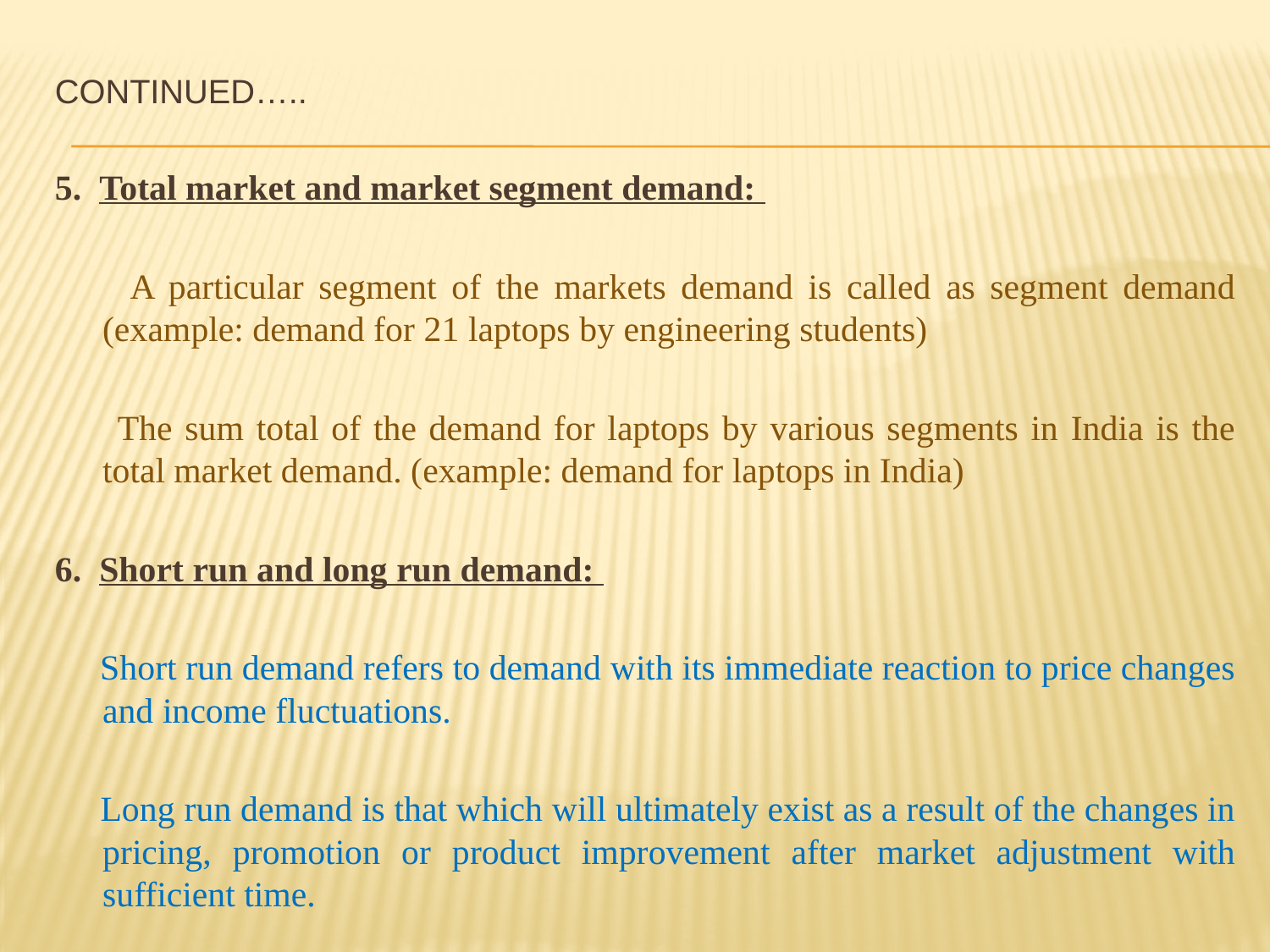

# Continued…..
5.  Total market and market segment demand:

     A particular segment of the markets demand is called as segment demand (example: demand for 21 laptops by engineering students)

     The sum total of the demand for laptops by various segments in India is the total market demand. (example: demand for laptops in India)

6.  Short run and long run demand:

     Short run demand refers to demand with its immediate reaction to price changes and income fluctuations.

     Long run demand is that which will ultimately exist as a result of the changes in pricing, promotion or product improvement after market adjustment with sufficient time.